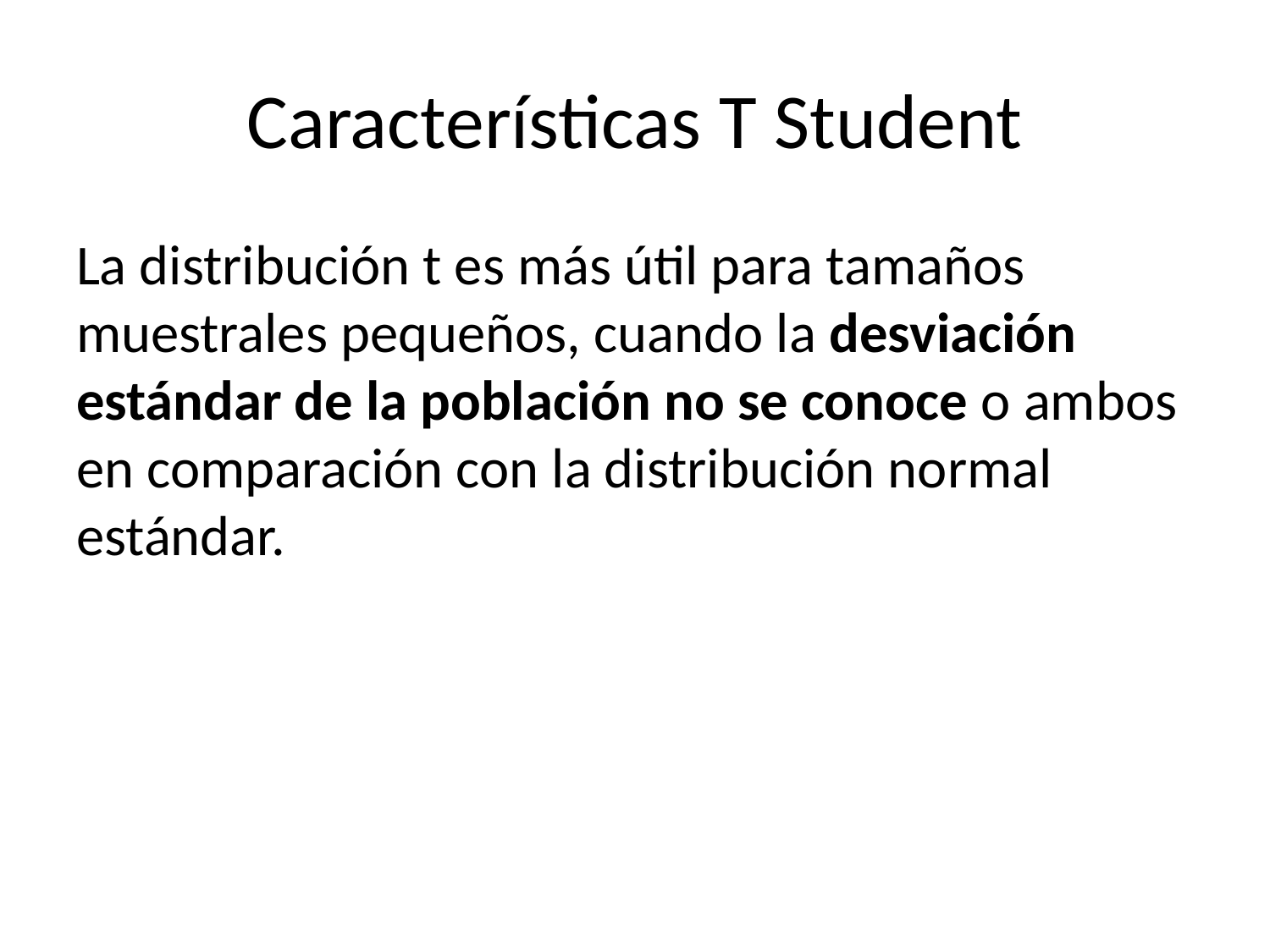

# Características T Student
La distribución t es más útil para tamaños muestrales pequeños, cuando la desviación estándar de la población no se conoce o ambos en comparación con la distribución normal estándar.